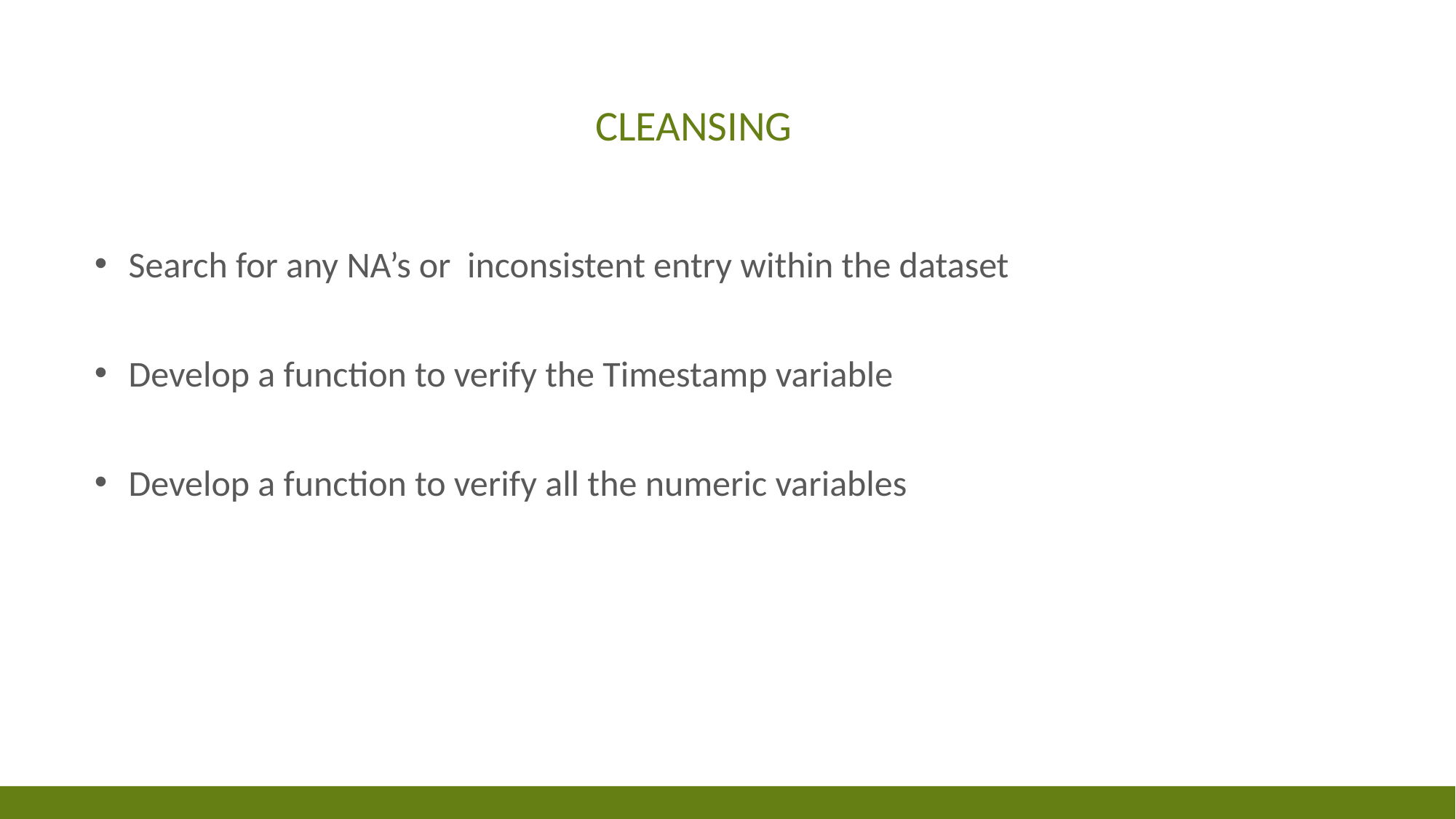

# CLEANSING
Search for any NA’s or  inconsistent entry within the dataset
Develop a function to verify the Timestamp variable
Develop a function to verify all the numeric variables